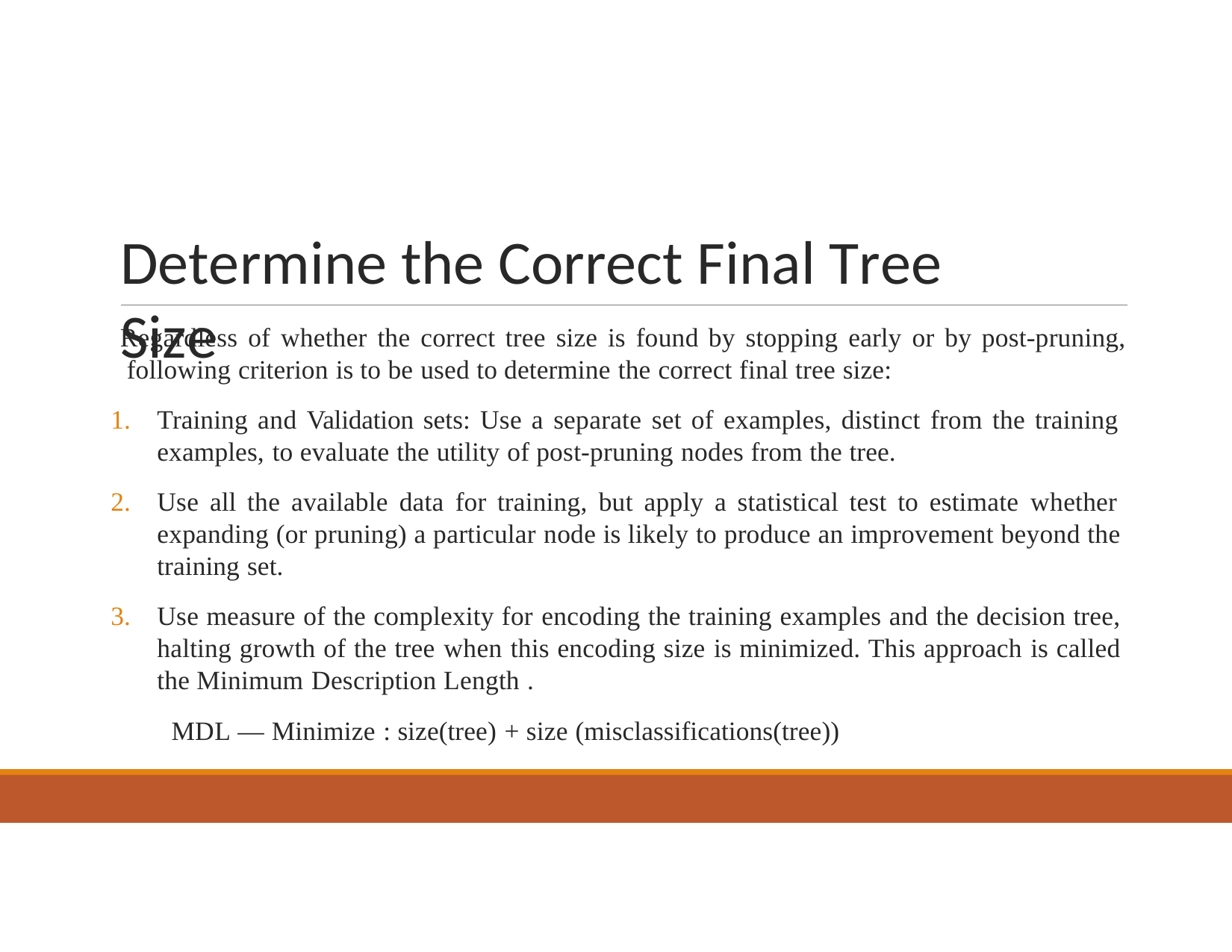

# Determine the Correct Final Tree Size
Regardless of whether the correct tree size is found by stopping early or by post-pruning,  following criterion is to be used to determine the correct final tree size:
Training and Validation sets: Use a separate set of examples, distinct from the training  examples, to evaluate the utility of post-pruning nodes from the tree.
Use all the available data for training, but apply a statistical test to estimate whether  expanding (or pruning) a particular node is likely to produce an improvement beyond the  training set.
Use measure of the complexity for encoding the training examples and the decision tree,  halting growth of the tree when this encoding size is minimized. This approach is called  the Minimum Description Length .
MDL — Minimize : size(tree) + size (misclassifications(tree))